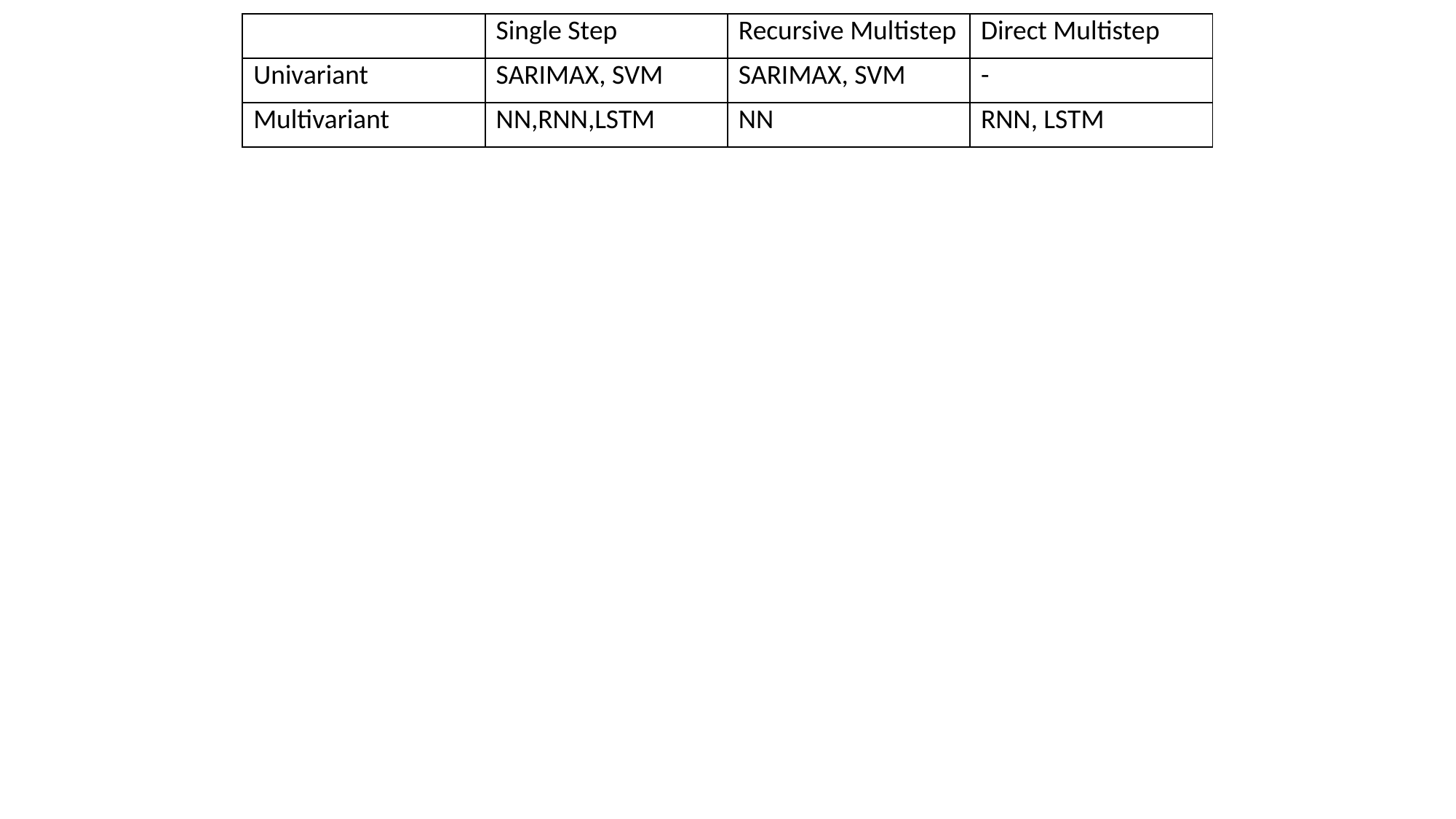

|  | Single Step | Recursive Multistep | Direct Multistep |
| --- | --- | --- | --- |
| Univariant | SARIMAX, SVM | SARIMAX, SVM | - |
| Multivariant | NN,RNN,LSTM | NN | RNN, LSTM |